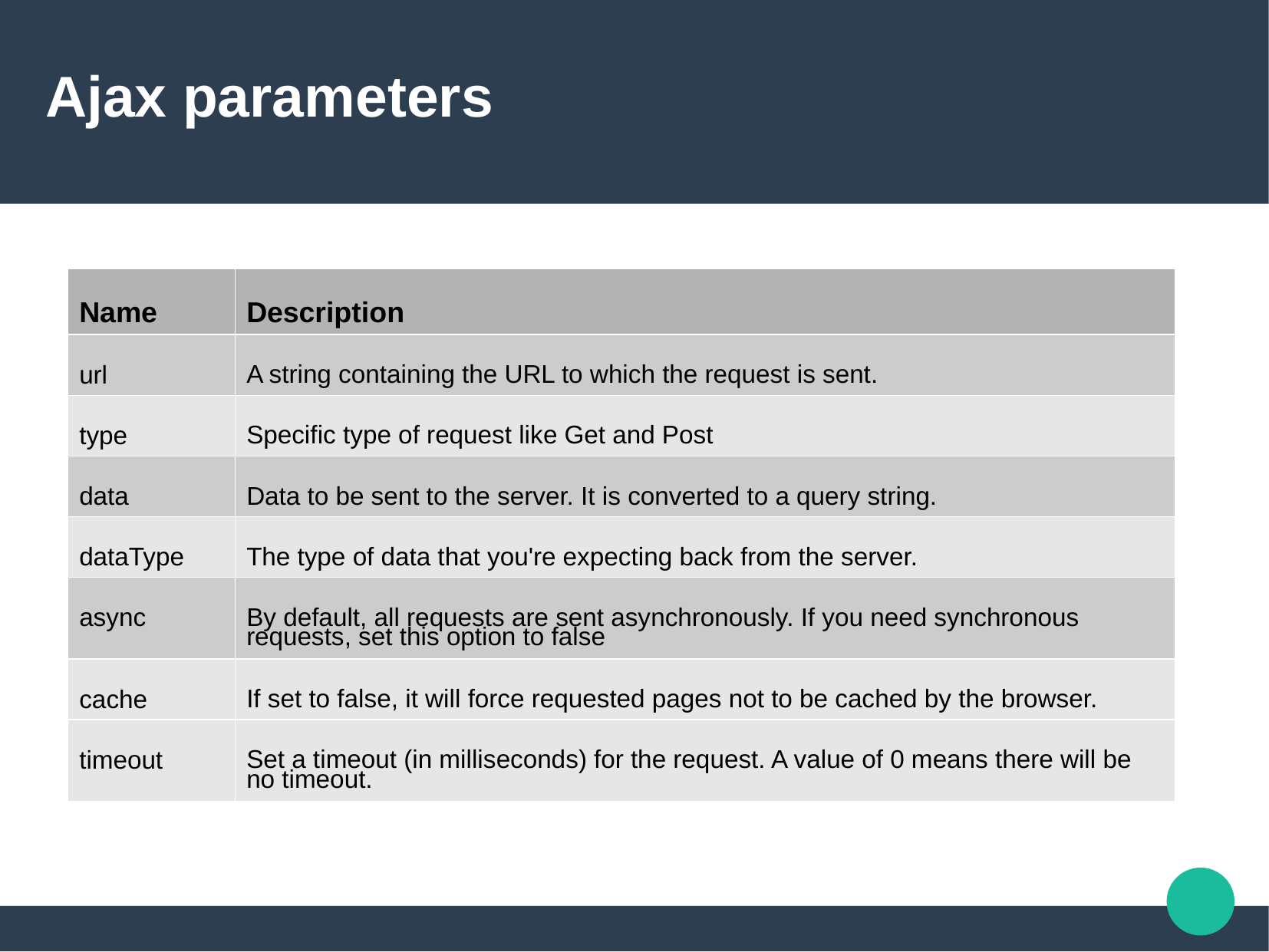

# Ajax parameters
| Name | Description |
| --- | --- |
| url | A string containing the URL to which the request is sent. |
| type | Specific type of request like Get and Post |
| data | Data to be sent to the server. It is converted to a query string. |
| dataType | The type of data that you're expecting back from the server. |
| async | By default, all requests are sent asynchronously. If you need synchronous requests, set this option to false |
| cache | If set to false, it will force requested pages not to be cached by the browser. |
| timeout | Set a timeout (in milliseconds) for the request. A value of 0 means there will be no timeout. |